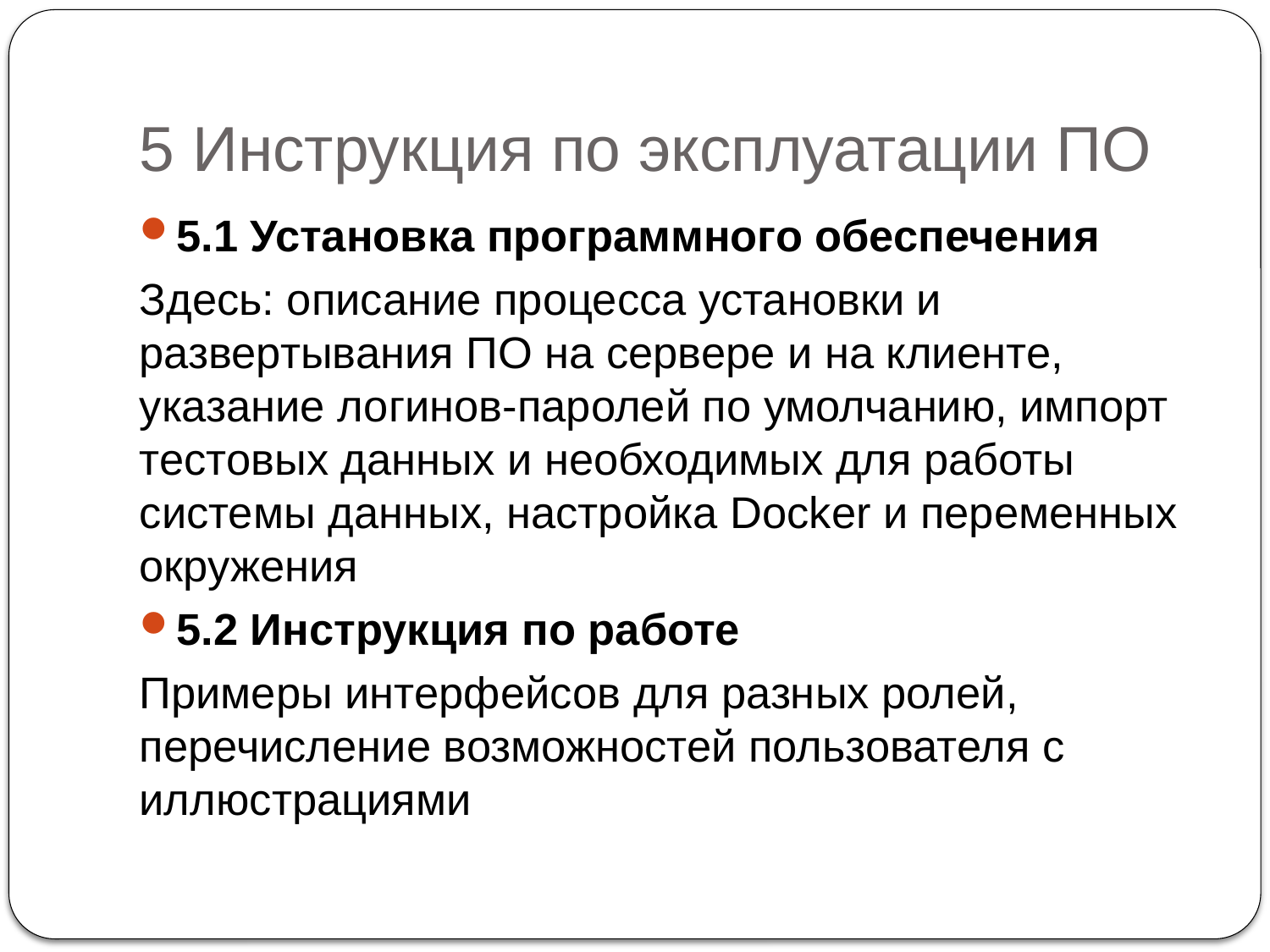

# 5 Инструкция по эксплуатации ПО
5.1 Установка программного обеспечения
Здесь: описание процесса установки и развертывания ПО на сервере и на клиенте, указание логинов-паролей по умолчанию, импорт тестовых данных и необходимых для работы системы данных, настройка Docker и переменных окружения
5.2 Инструкция по работе
Примеры интерфейсов для разных ролей, перечисление возможностей пользователя с иллюстрациями